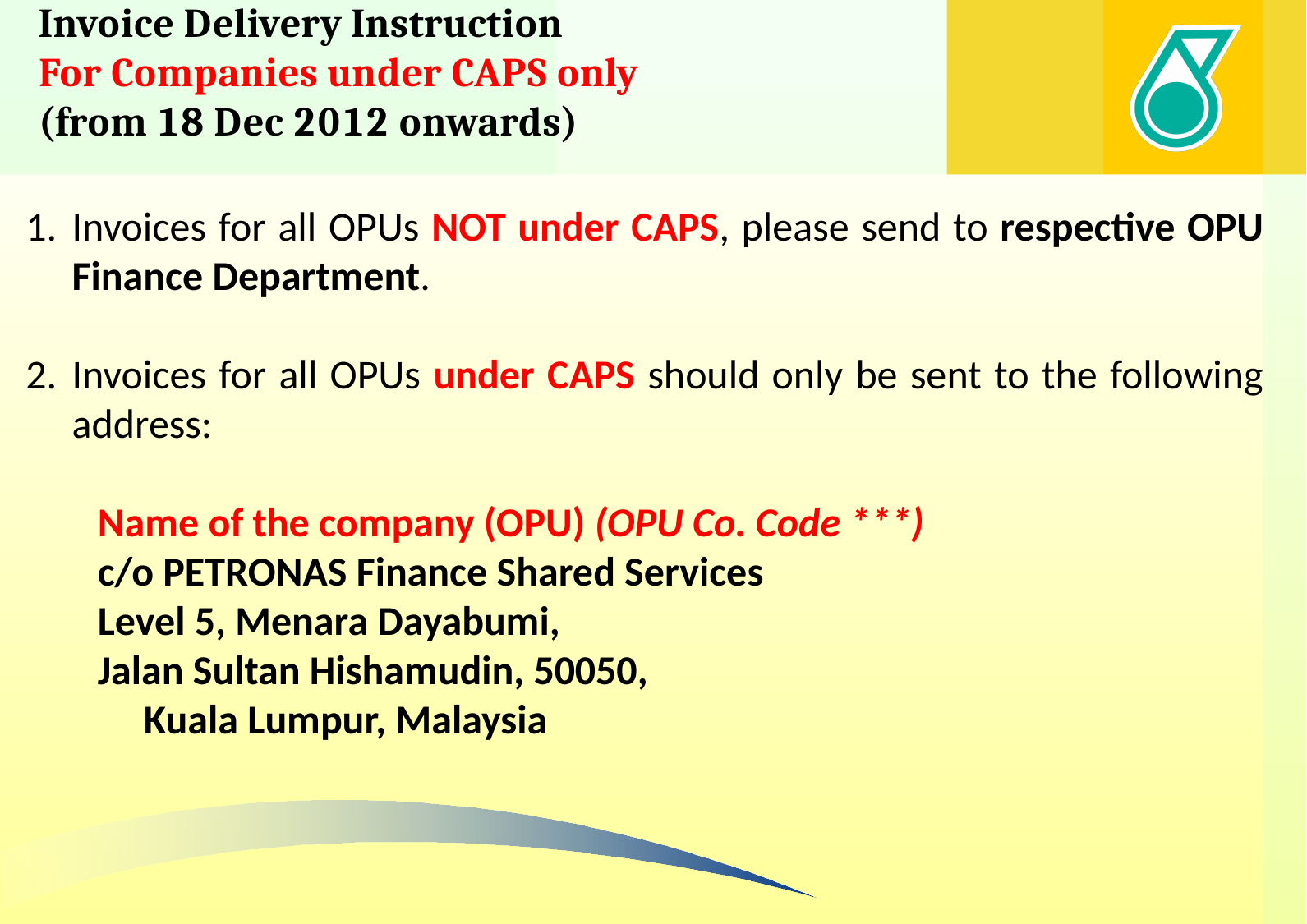

# Invoice Delivery Instruction For Companies under CAPS only (from 18 Dec 2012 onwards)
Invoices for all OPUs NOT under CAPS, please send to respective OPU Finance Department.

Invoices for all OPUs under CAPS should only be sent to the following address:

Name of the company (OPU) (OPU Co. Code ***)
c/o PETRONAS Finance Shared Services
Level 5, Menara Dayabumi,
Jalan Sultan Hishamudin, 50050,
	Kuala Lumpur, Malaysia